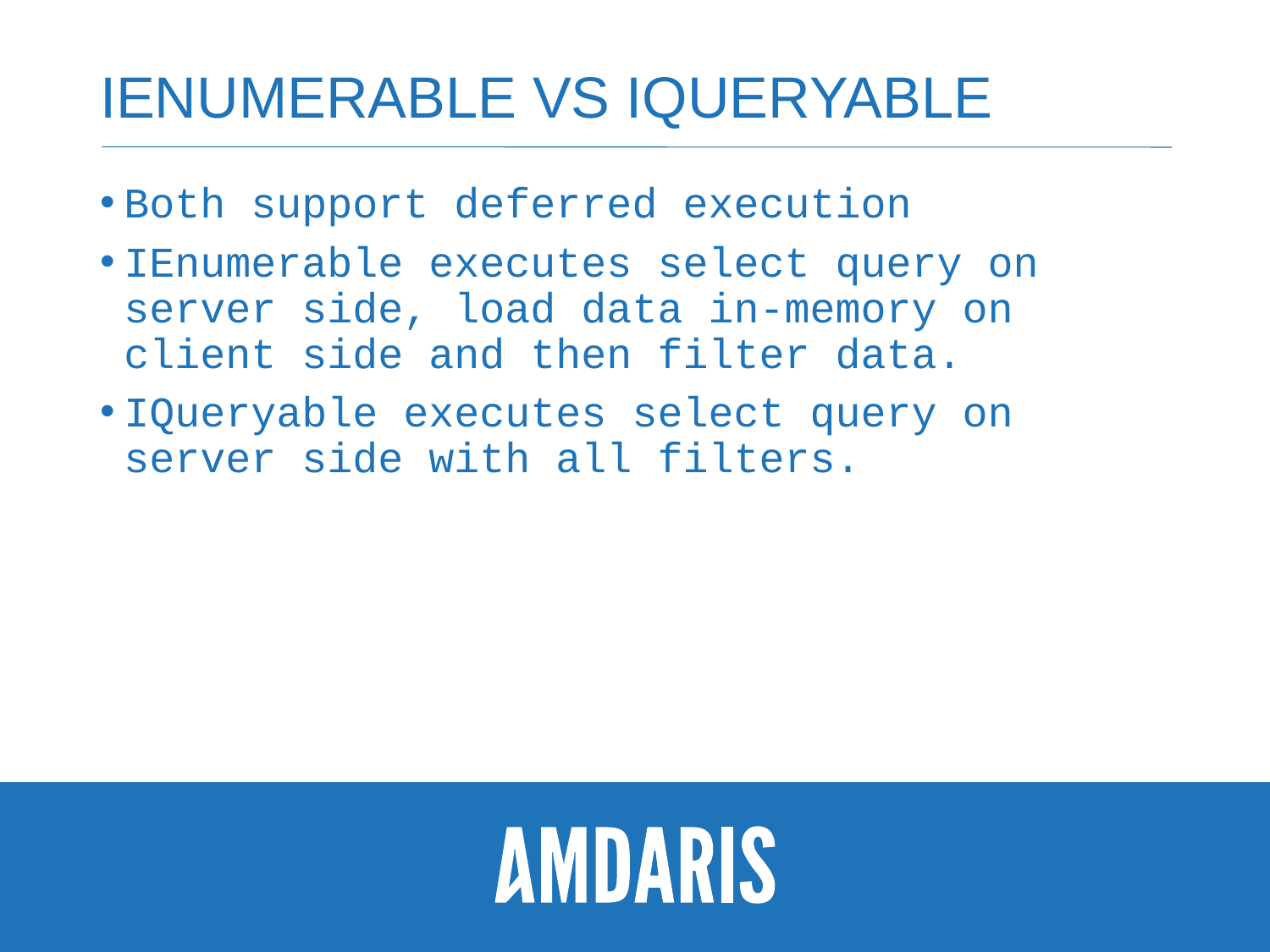

# Ienumerable vs Iqueryable
Both support deferred execution
IEnumerable executes select query on server side, load data in-memory on client side and then filter data.
IQueryable executes select query on server side with all filters.